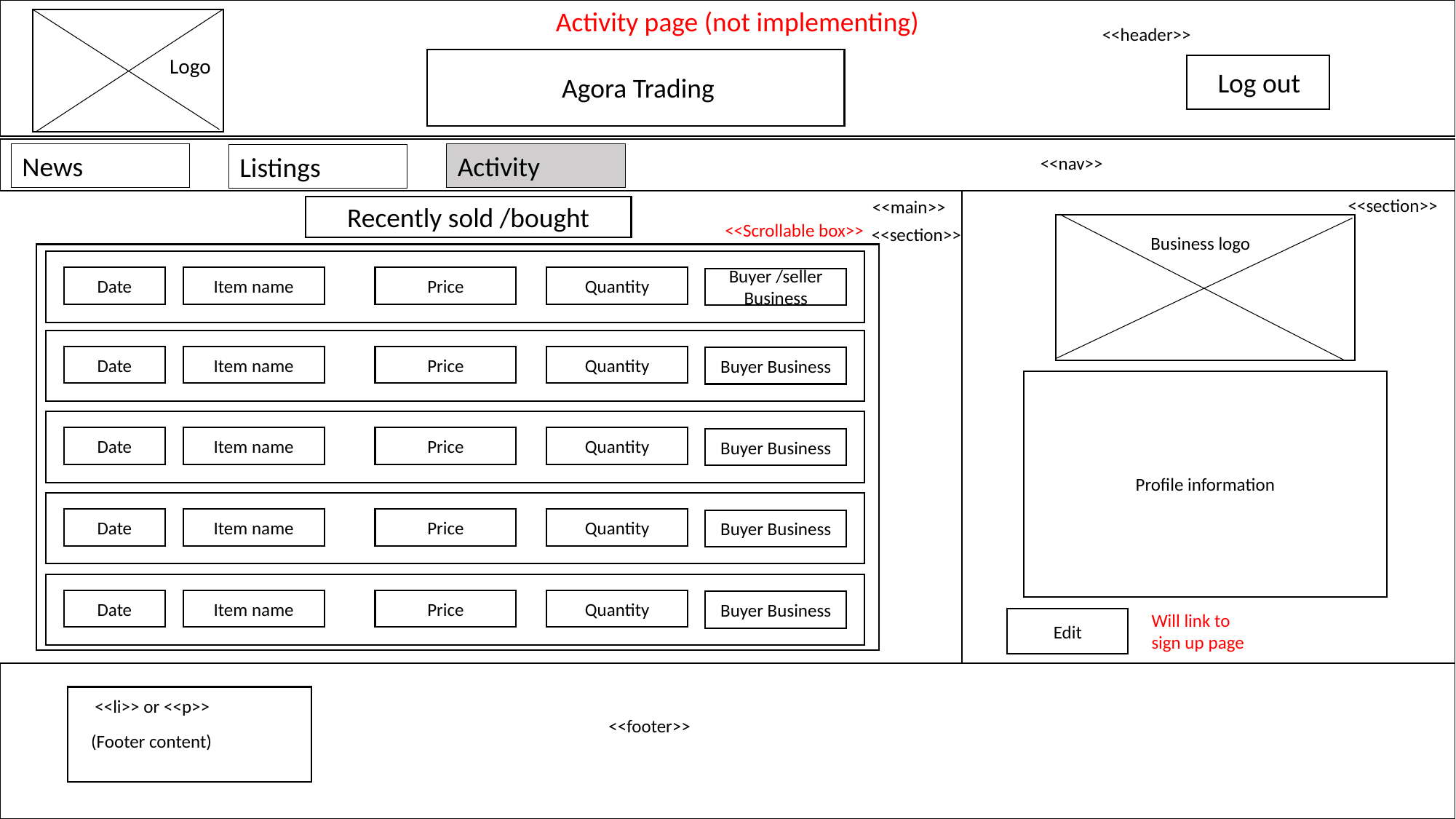

Activity page (not implementing)

<<header>>
Logo

Log out
Agora Trading

News
Activity
Listings
<<nav>>
<<section>>
<<main>>

Recently sold /bought
<<Scrollable box>>

<<section>>
Business logo

Date
Item name
Price
Quantity
Buyer /seller Business

Date
Item name
Price
Quantity
Buyer Business
Profile information

Date
Item name
Price
Quantity
Buyer Business

Date
Item name
Price
Quantity
Buyer Business

Date
Item name
Price
Quantity
Buyer Business
Will link to sign up page
Edit

<<li>> or <<p>>
<<footer>>
(Footer content)